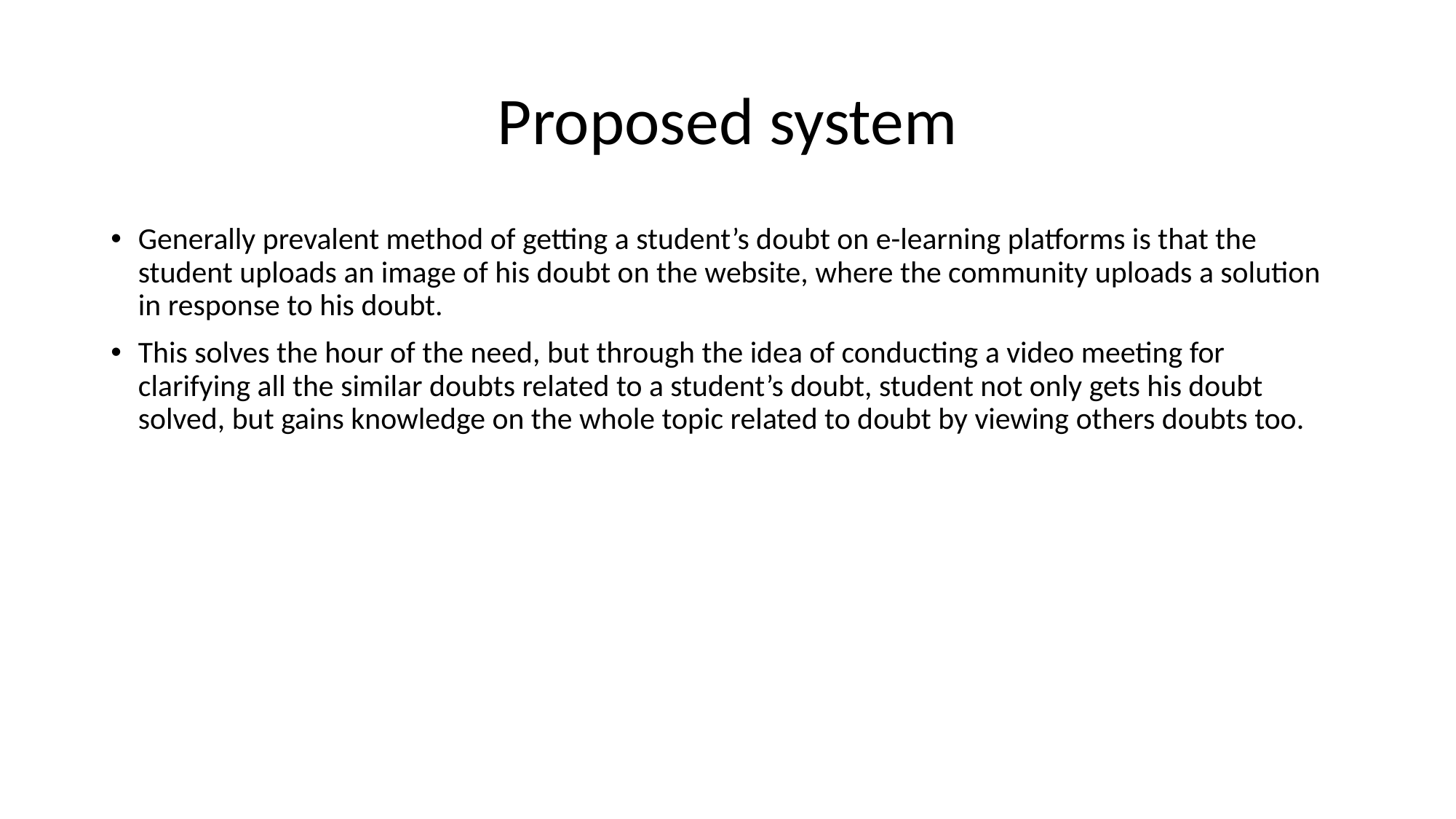

# Proposed system
Generally prevalent method of getting a student’s doubt on e-learning platforms is that the student uploads an image of his doubt on the website, where the community uploads a solution in response to his doubt.
This solves the hour of the need, but through the idea of conducting a video meeting for clarifying all the similar doubts related to a student’s doubt, student not only gets his doubt solved, but gains knowledge on the whole topic related to doubt by viewing others doubts too.